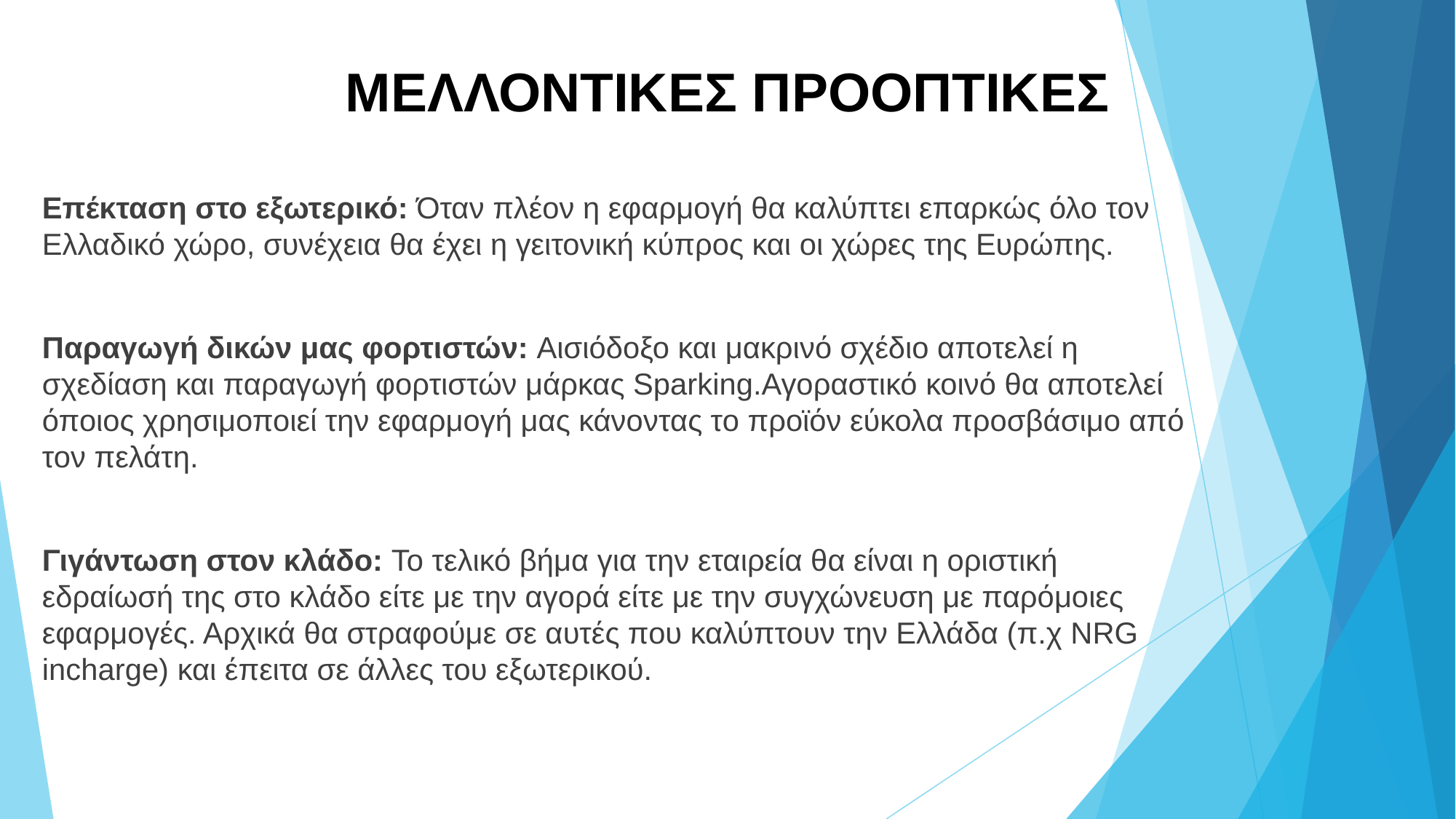

# ΜΕΛΛΟΝΤΙΚΕΣ ΠΡΟΟΠΤΙΚΕΣ
Επέκταση στο εξωτερικό: Όταν πλέον η εφαρμογή θα καλύπτει επαρκώς όλο τον Ελλαδικό χώρο, συνέχεια θα έχει η γειτονική κύπρος και οι χώρες της Ευρώπης.

Παραγωγή δικών μας φορτιστών: Αισιόδοξο και μακρινό σχέδιο αποτελεί η σχεδίαση και παραγωγή φορτιστών μάρκας Sparking.Αγοραστικό κοινό θα αποτελεί όποιος χρησιμοποιεί την εφαρμογή μας κάνοντας το προϊόν εύκολα προσβάσιμο από τον πελάτη.

Γιγάντωση στον κλάδο: Το τελικό βήμα για την εταιρεία θα είναι η οριστική εδραίωσή της στο κλάδο είτε με την αγορά είτε με την συγχώνευση με παρόμοιες εφαρμογές. Αρχικά θα στραφούμε σε αυτές που καλύπτουν την Ελλάδα (π.χ NRG incharge) και έπειτα σε άλλες του εξωτερικού.